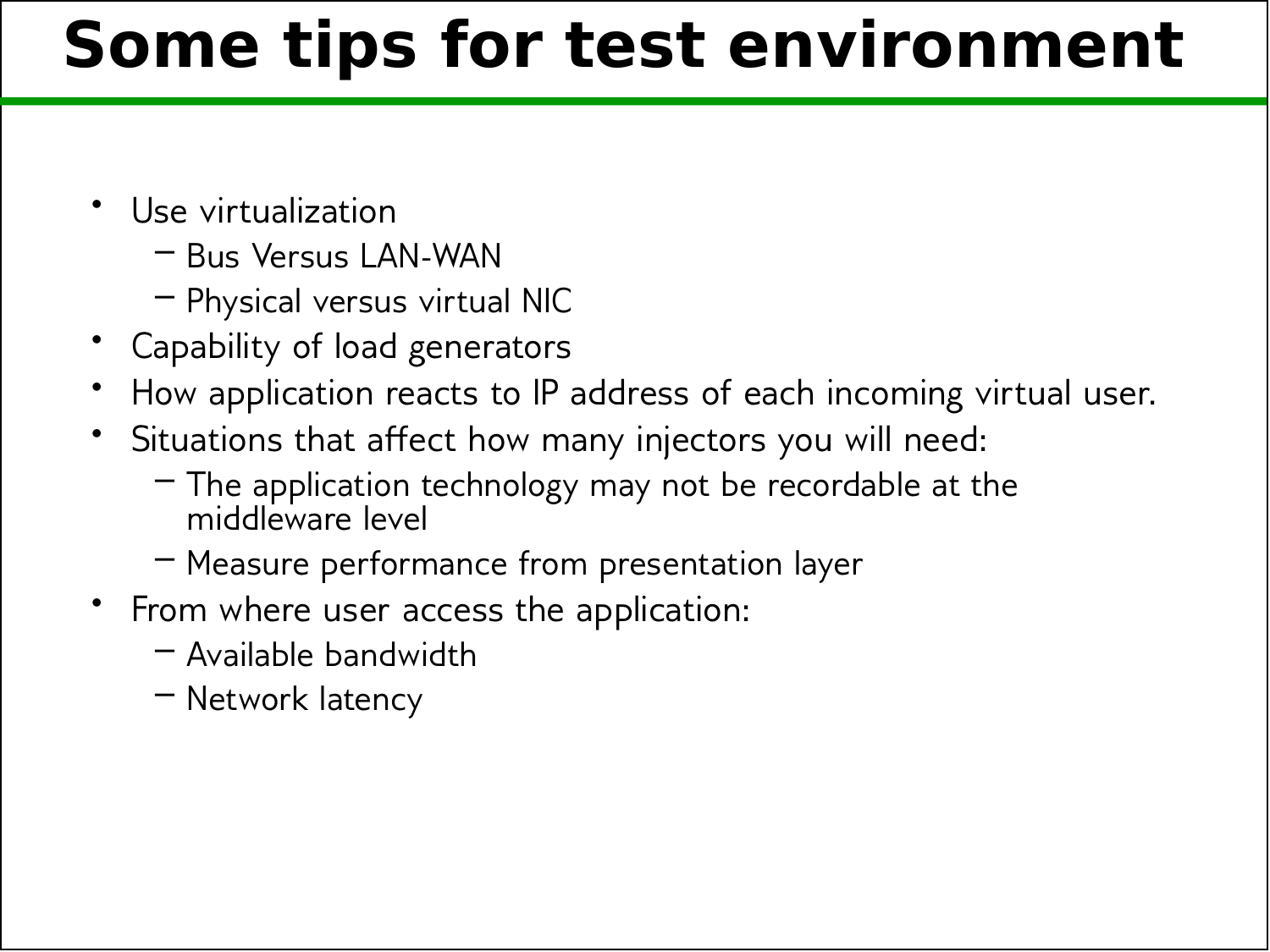

Some tips for test environment
Use virtualization
Bus Versus LAN-WAN
Physical versus virtual NIC
Capability of load generators
How application reacts to IP address of each incoming virtual user.
Situations that affect how many injectors you will need:
The application technology may not be recordable at the middleware level
Measure performance from presentation layer
From where user access the application:
Available bandwidth
Network latency